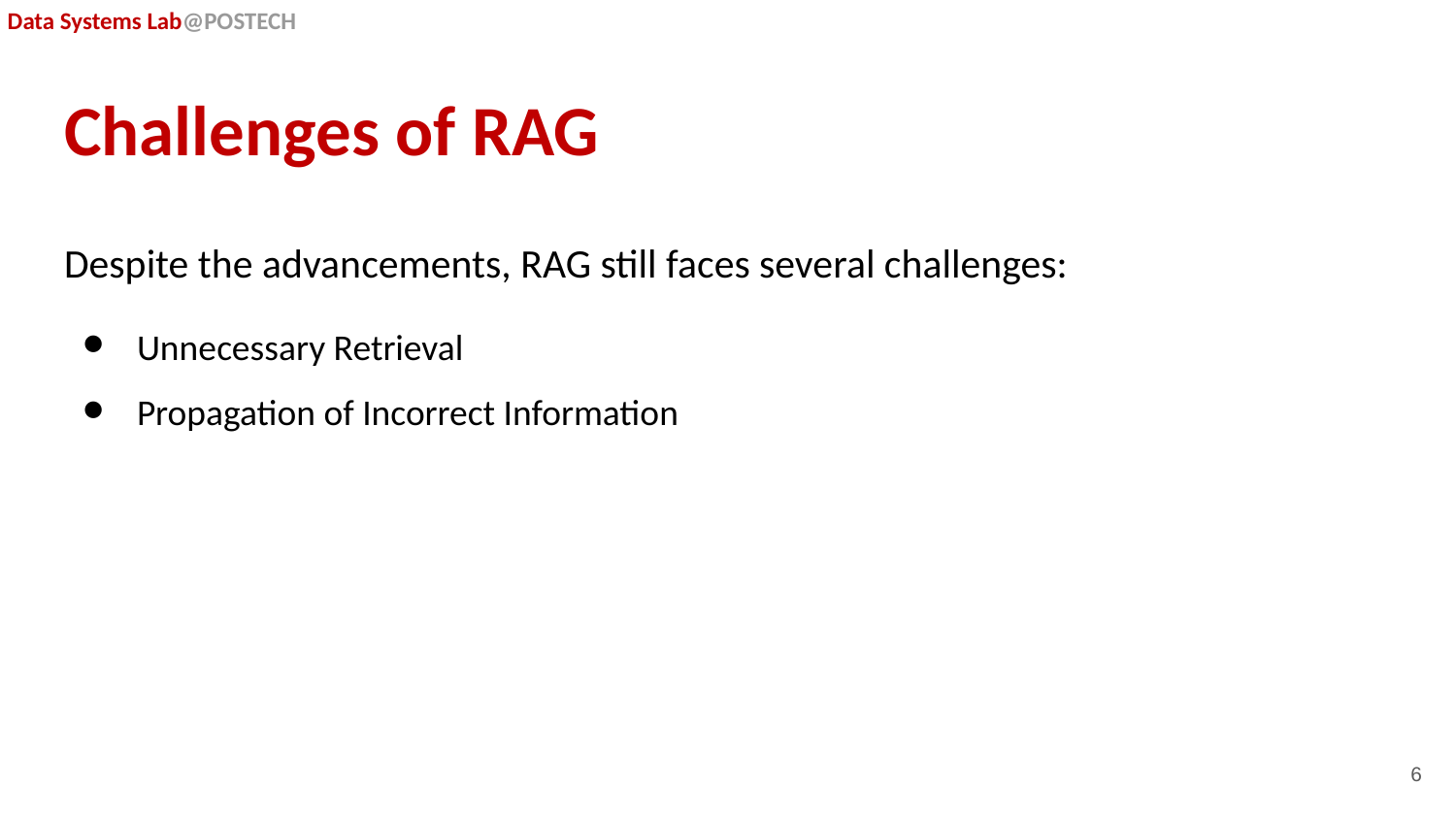

# Challenges of RAG
Despite the advancements, RAG still faces several challenges:
Unnecessary Retrieval
Propagation of Incorrect Information
6